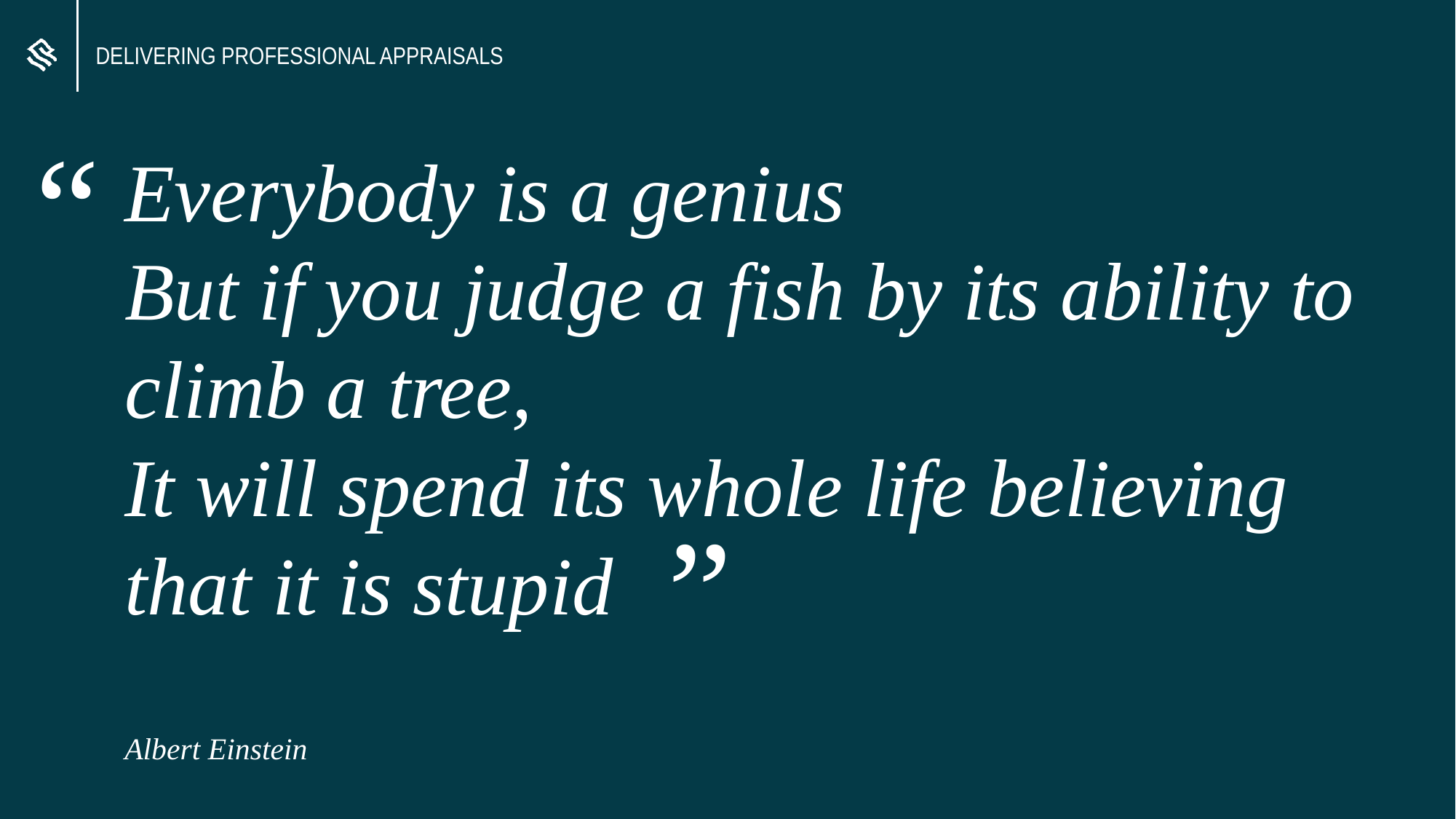

DELIVERING PROFESSIONAL APPRAISALS
“
Everybody is a genius
But if you judge a fish by its ability to climb a tree,
It will spend its whole life believing that it is stupid

Albert Einstein

“